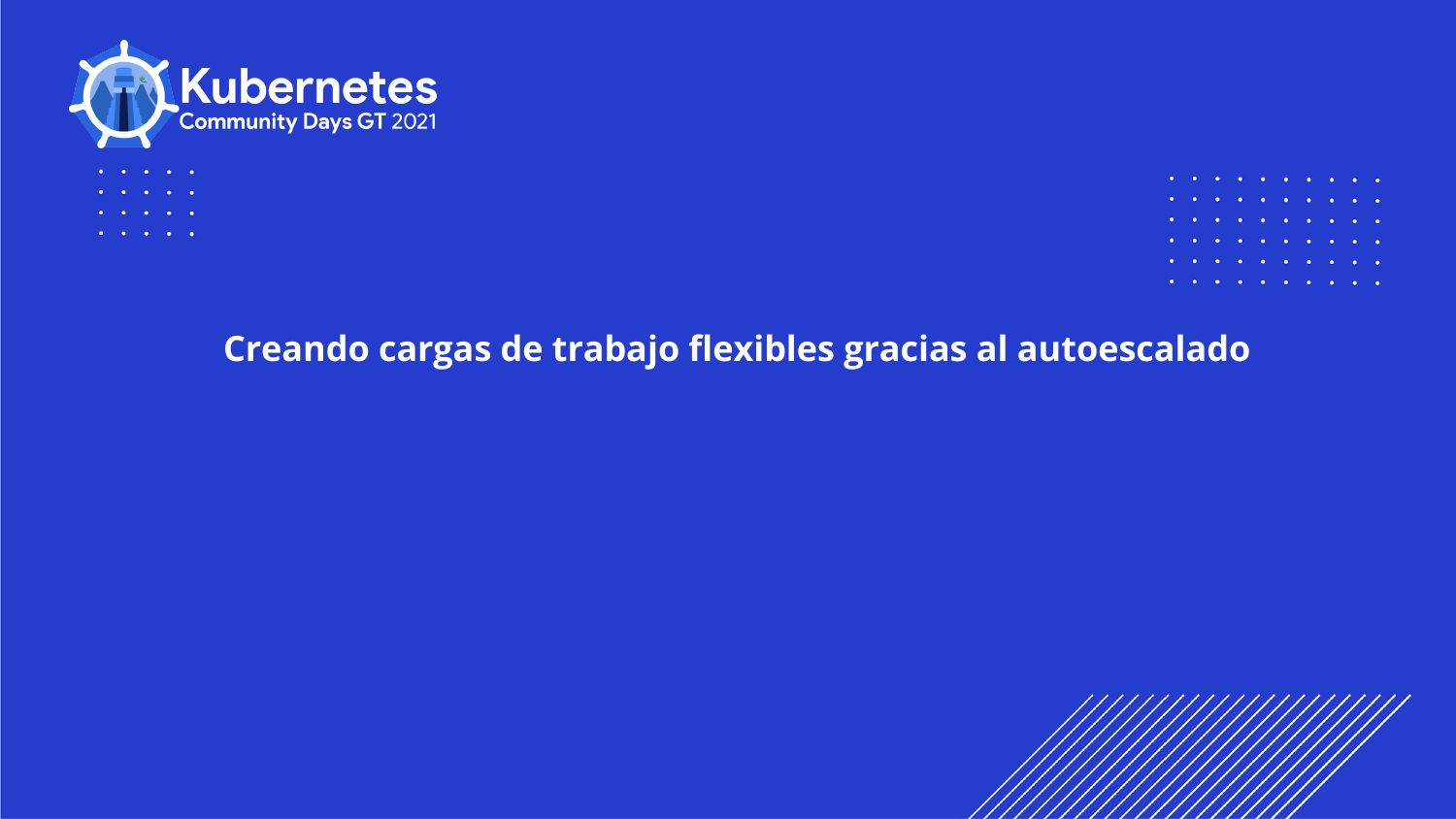

# Creando cargas de trabajo flexibles gracias al autoescalado